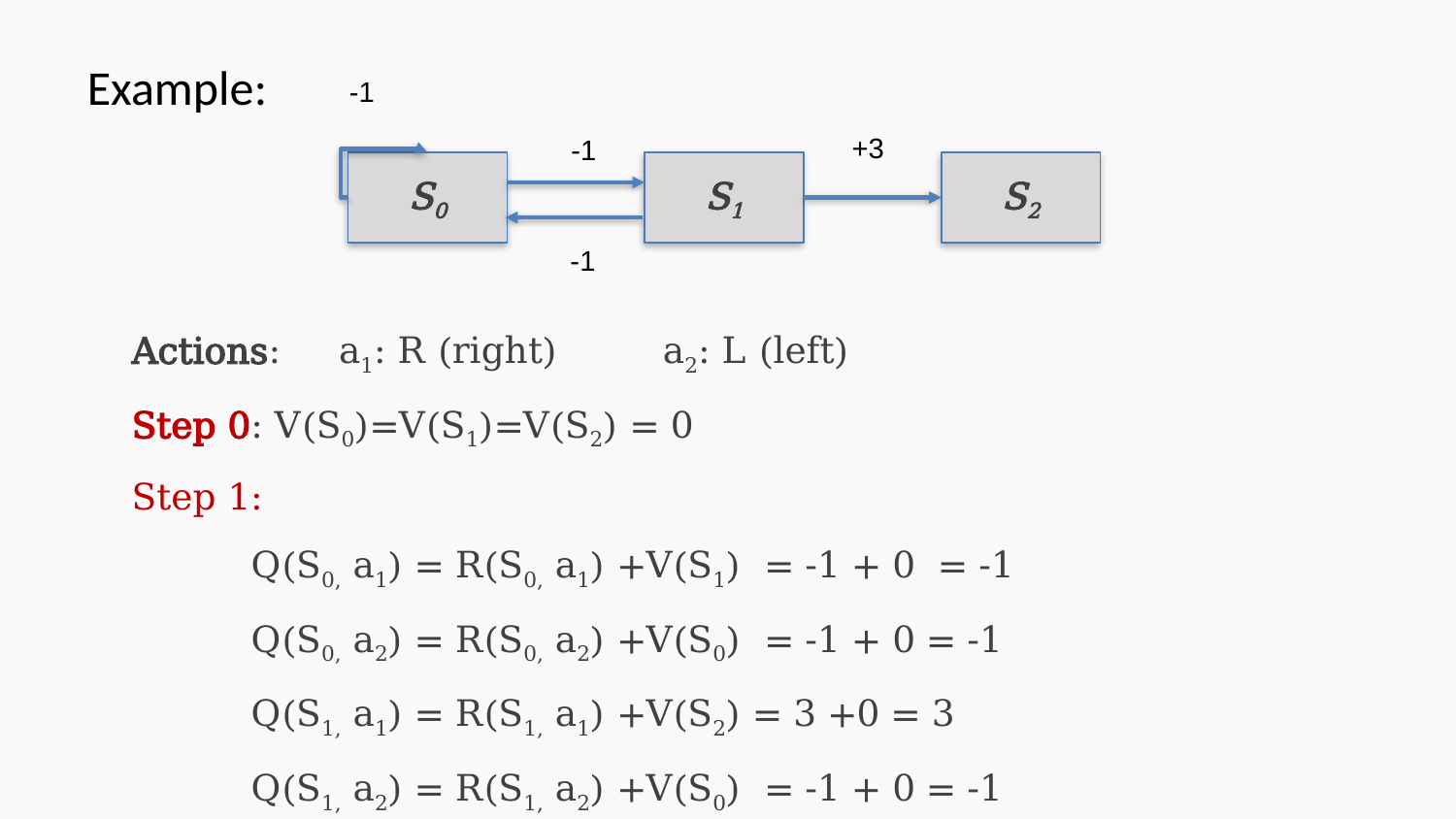

Example:
-1
+3
-1
S0
S1
S2
-1
Actions:     a1: R (right)         a2: L (left)
Step 0: V(S0)=V(S1)=V(S2) = 0
Step 1:
Q(S0, a1) = R(S0, a1) +V(S1)  = -1 + 0  = -1
Q(S0, a2) = R(S0, a2) +V(S0)  = -1 + 0 = -1
Q(S1, a1) = R(S1, a1) +V(S2) = 3 +0 = 3
Q(S1, a2) = R(S1, a2) +V(S0)  = -1 + 0 = -1